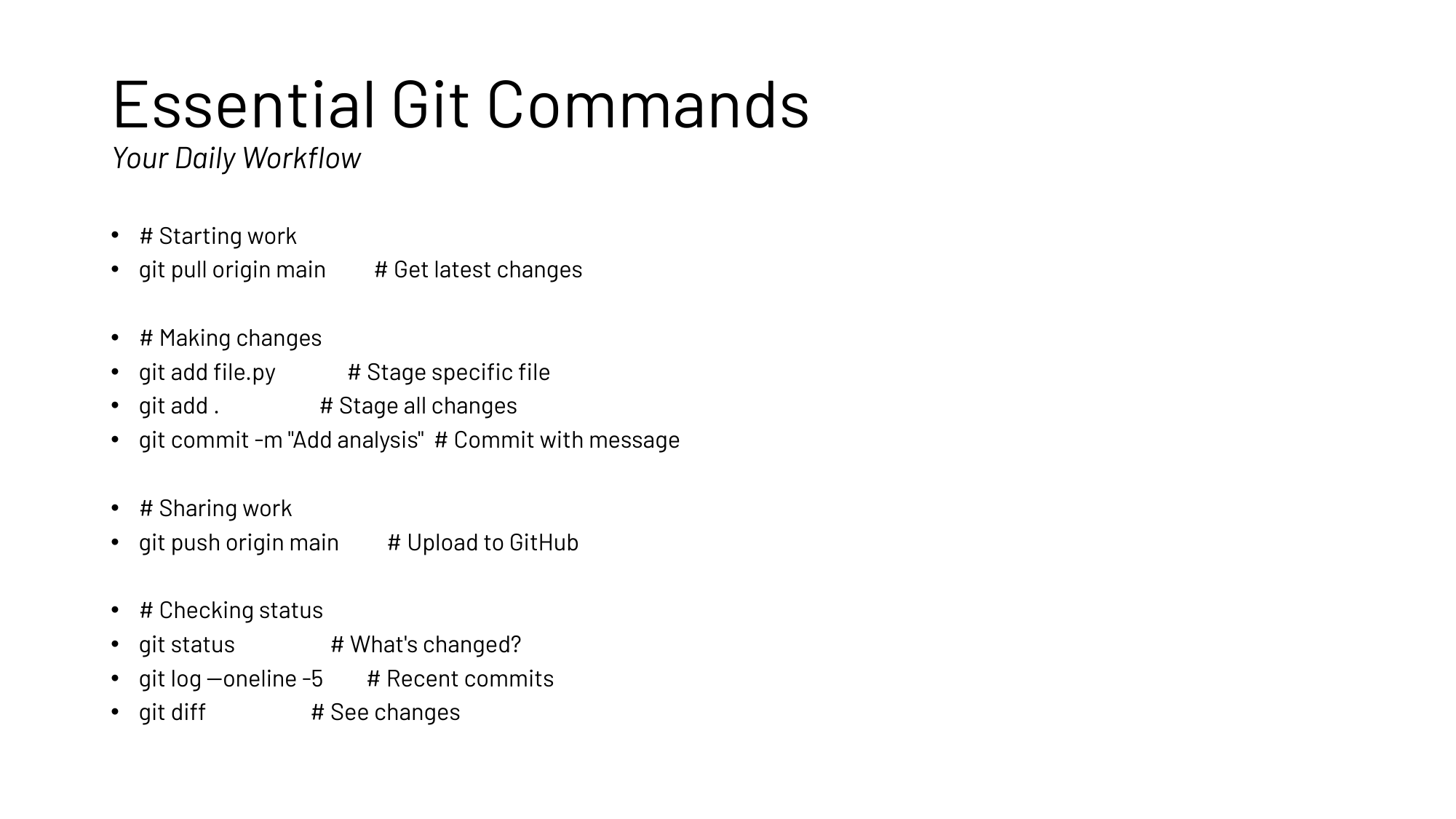

# Essential Git Commands Your Daily Workflow
# Starting work
git pull origin main          # Get latest changes

# Making changes
git add file.py               # Stage specific file
git add .                     # Stage all changes
git commit -m "Add analysis"  # Commit with message

# Sharing work
git push origin main          # Upload to GitHub

# Checking status
git status                    # What's changed?
git log --oneline -5         # Recent commits
git diff                      # See changes